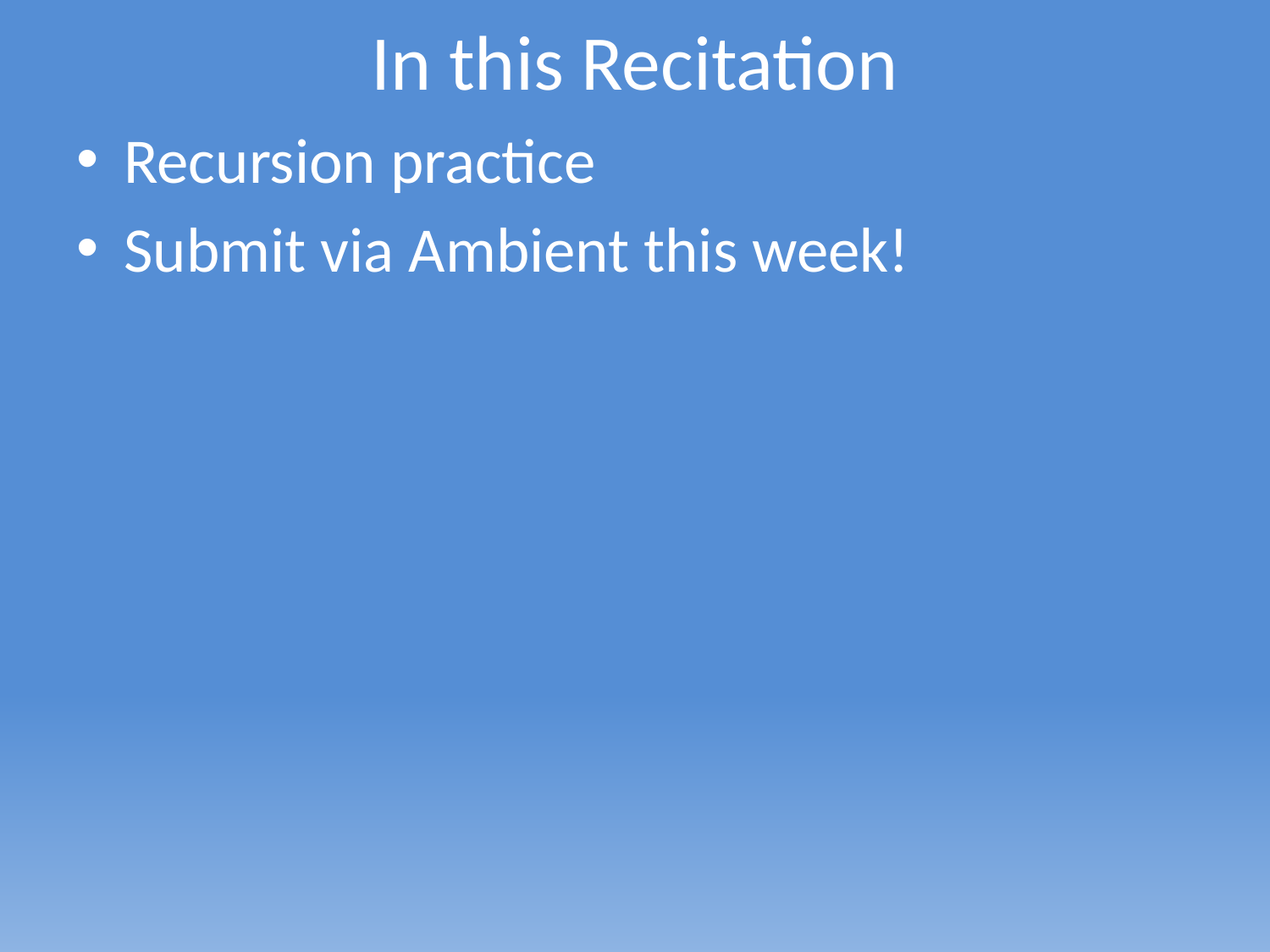

# In this Recitation
Recursion practice
Submit via Ambient this week!